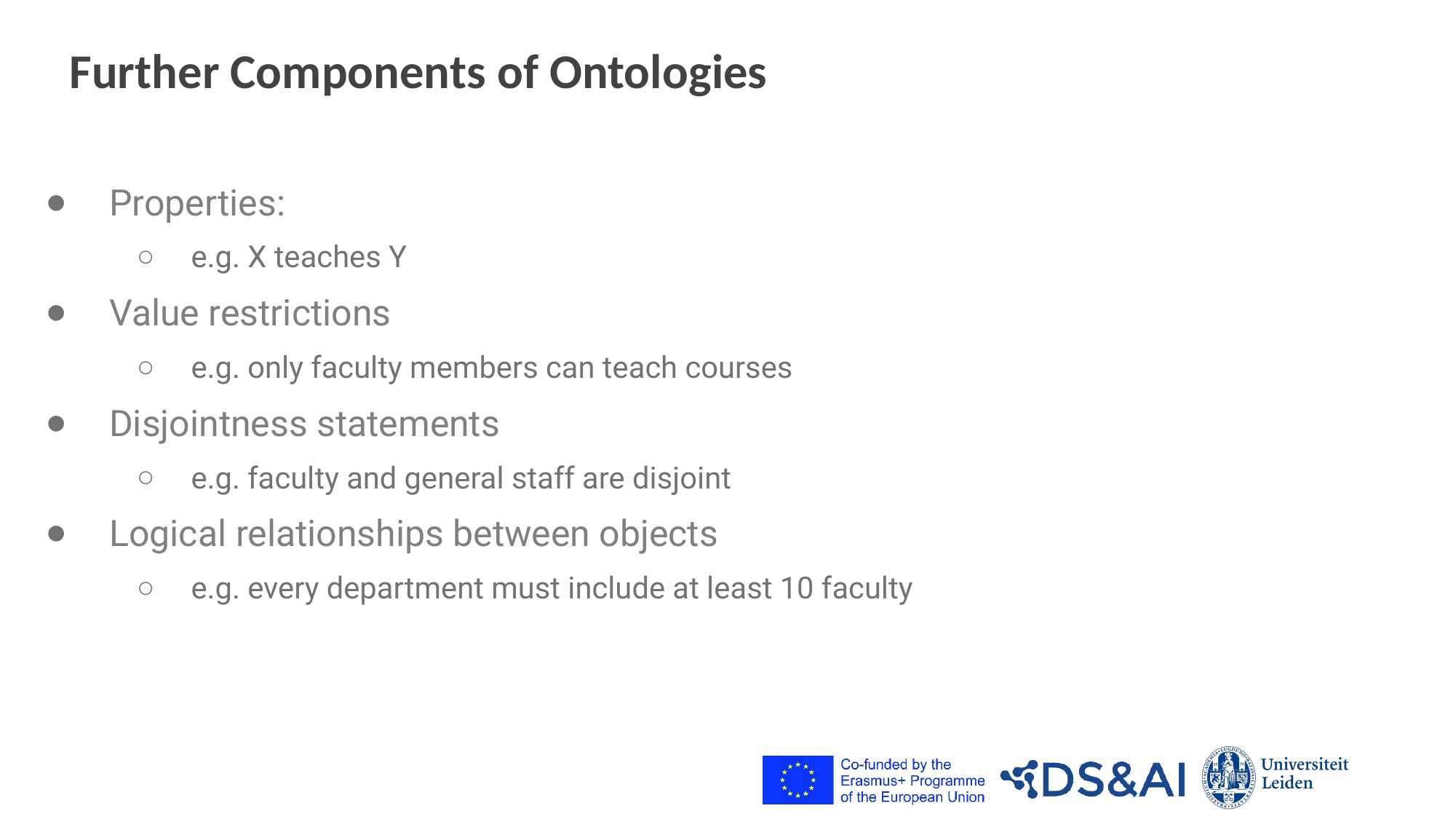

# Further Components of Ontologies
Properties:
e.g. X teaches Y
Value restrictions
e.g. only faculty members can teach courses
Disjointness statements
e.g. faculty and general staff are disjoint
Logical relationships between objects
e.g. every department must include at least 10 faculty

29